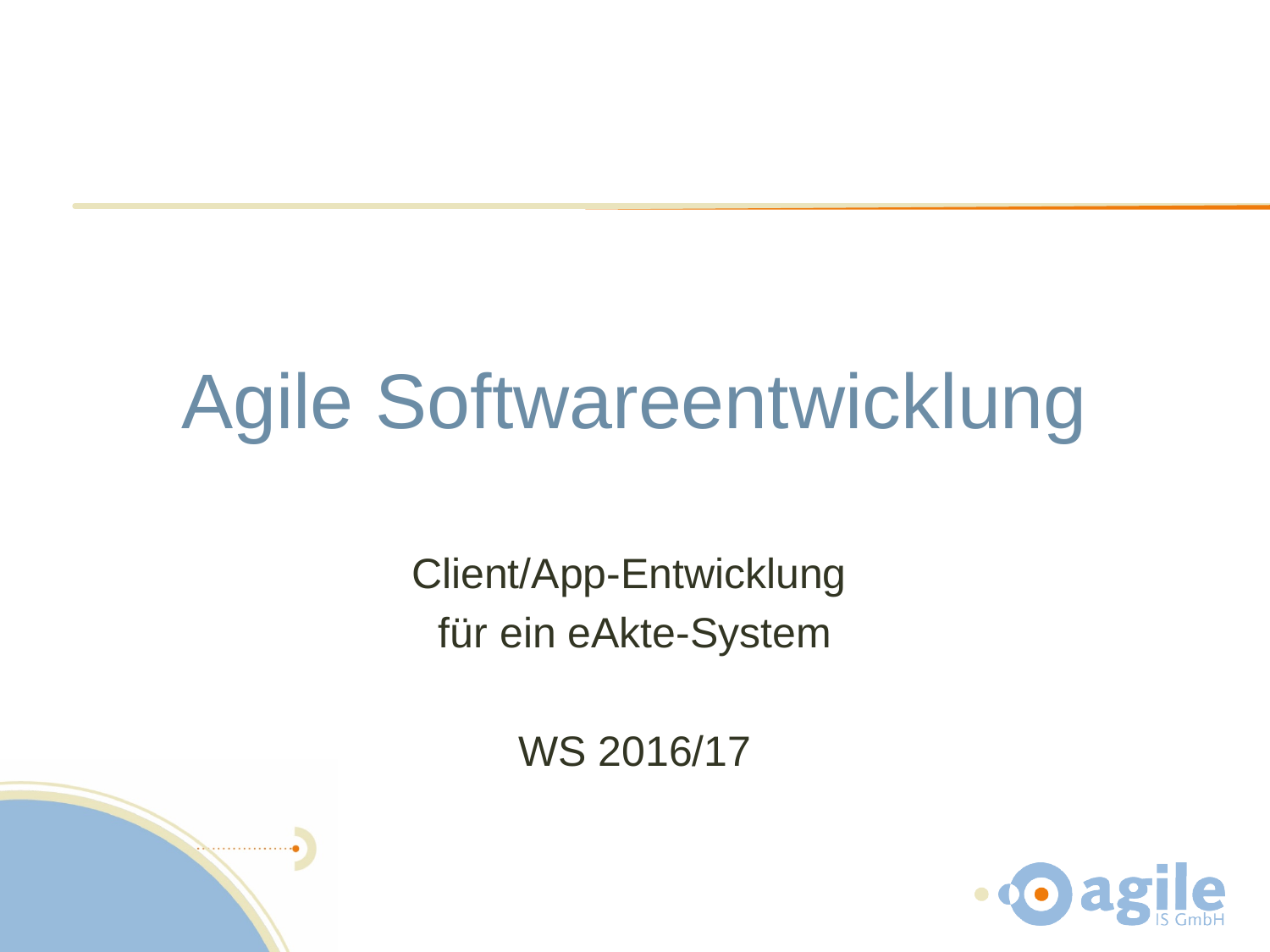

# Agile Softwareentwicklung
Client/App-Entwicklung
für ein eAkte-System

WS 2016/17